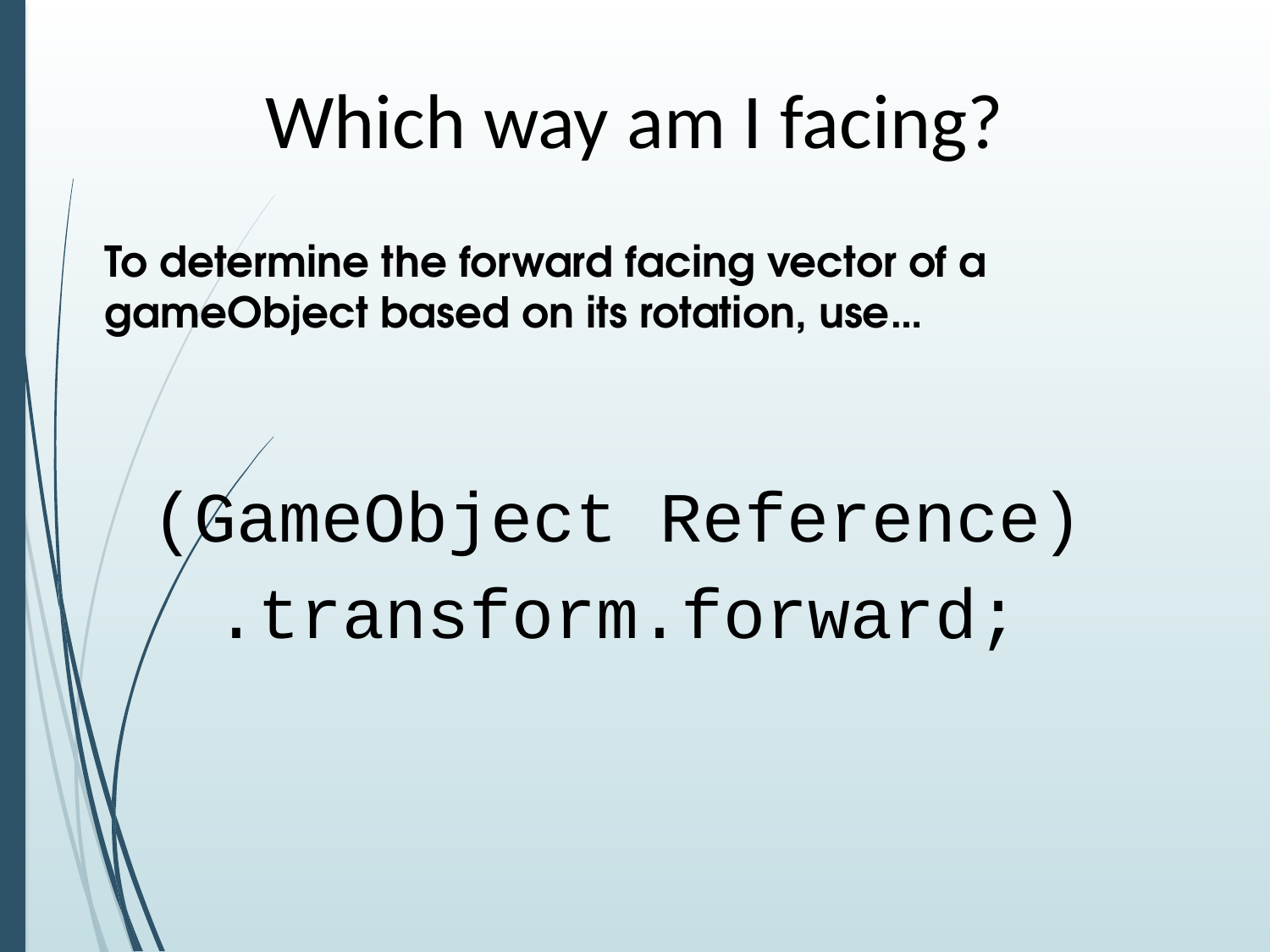

# Which way am I facing?
To determine the forward facing vector of a gameObject based on its rotation, use…

(GameObject Reference)
.transform.forward;